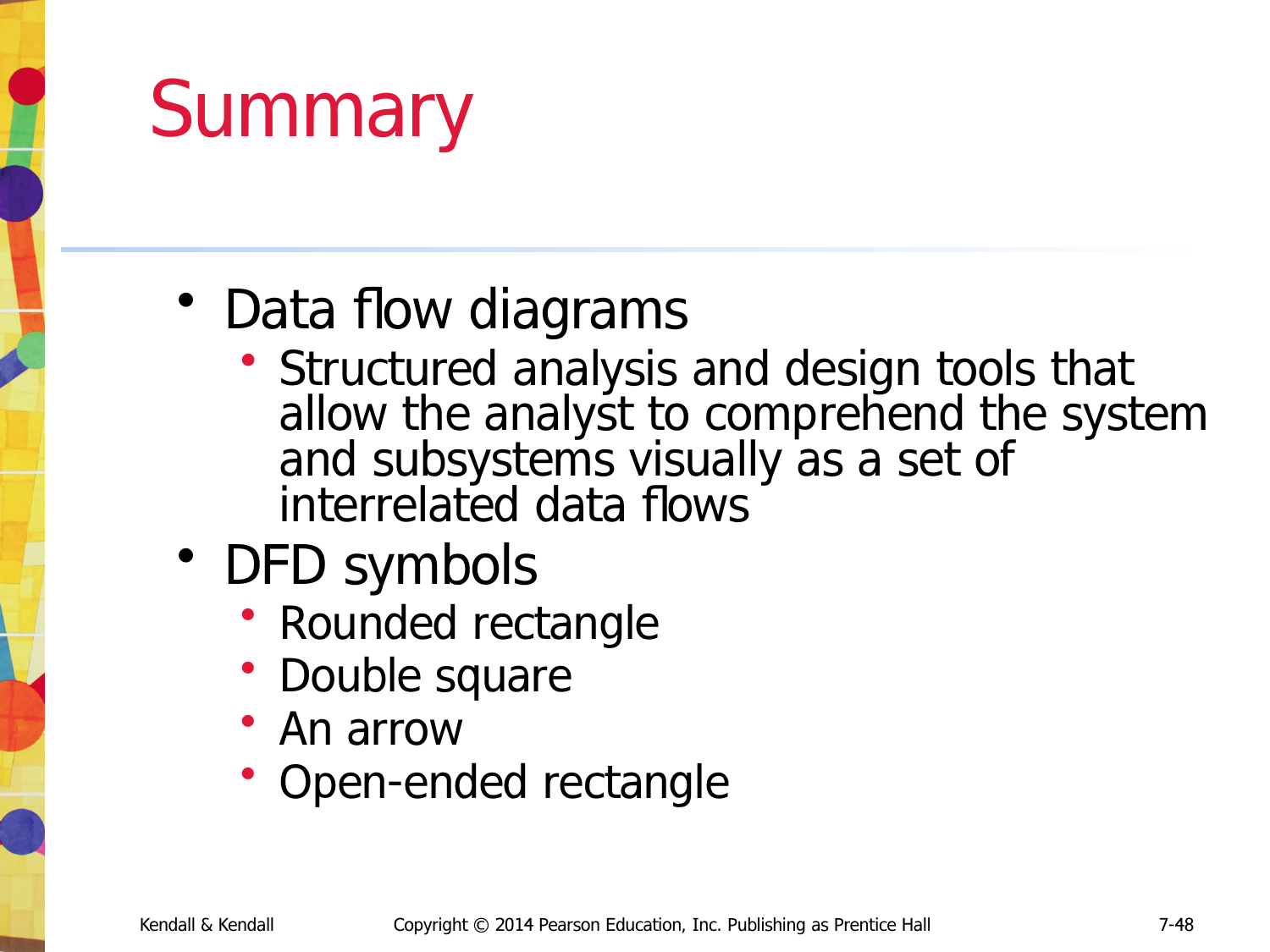

# Summary
Data flow diagrams
Structured analysis and design tools that allow the analyst to comprehend the system and subsystems visually as a set of interrelated data flows
DFD symbols
Rounded rectangle
Double square
An arrow
Open-ended rectangle
Kendall & Kendall	Copyright © 2014 Pearson Education, Inc. Publishing as Prentice Hall
7-48